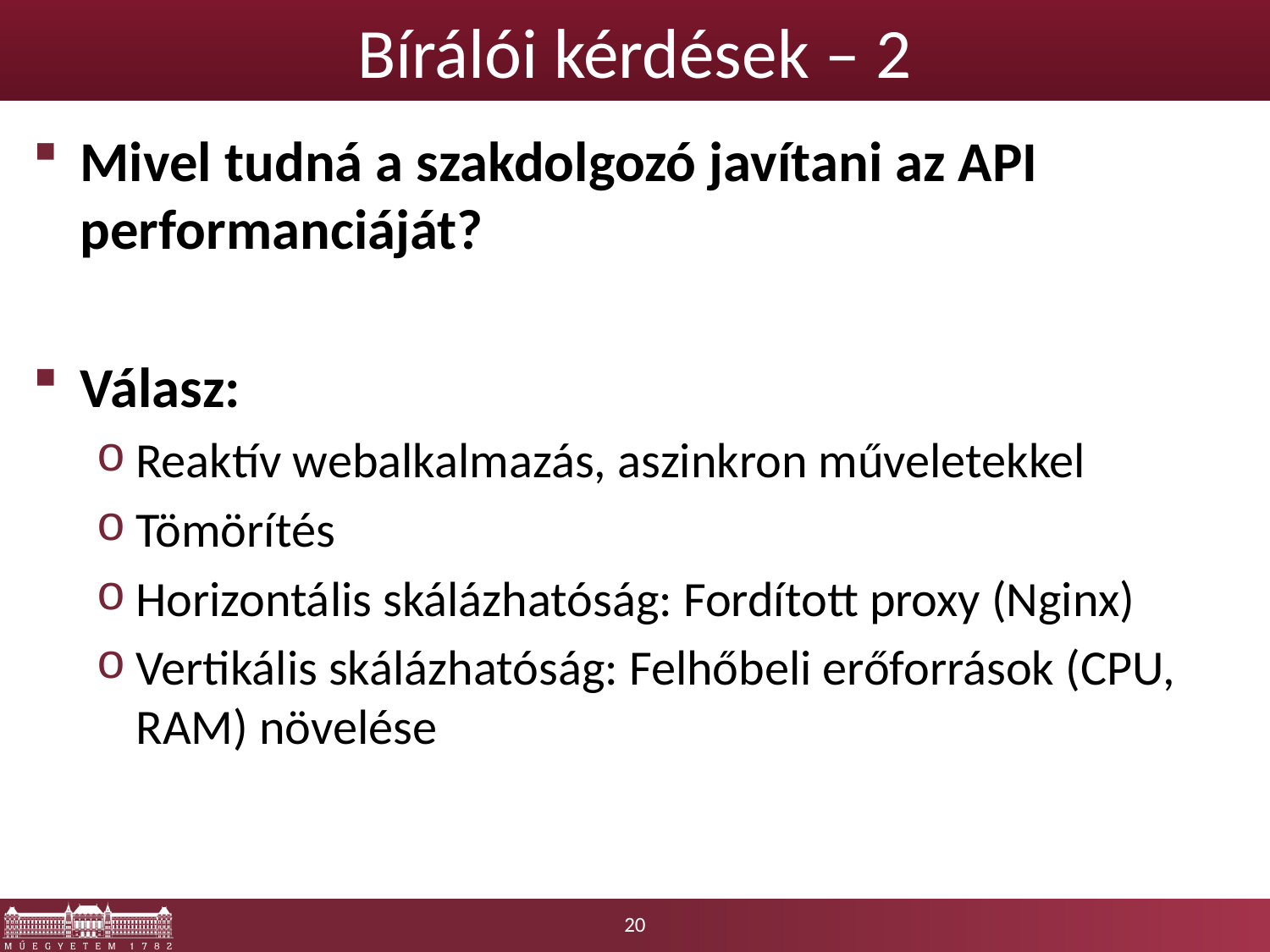

# Bírálói kérdések – 2
Mivel tudná a szakdolgozó javítani az API performanciáját?

Válasz:
Reaktív webalkalmazás, aszinkron műveletekkel
Tömörítés
Horizontális skálázhatóság: Fordított proxy (Nginx)
Vertikális skálázhatóság: Felhőbeli erőforrások (CPU, RAM) növelése
20